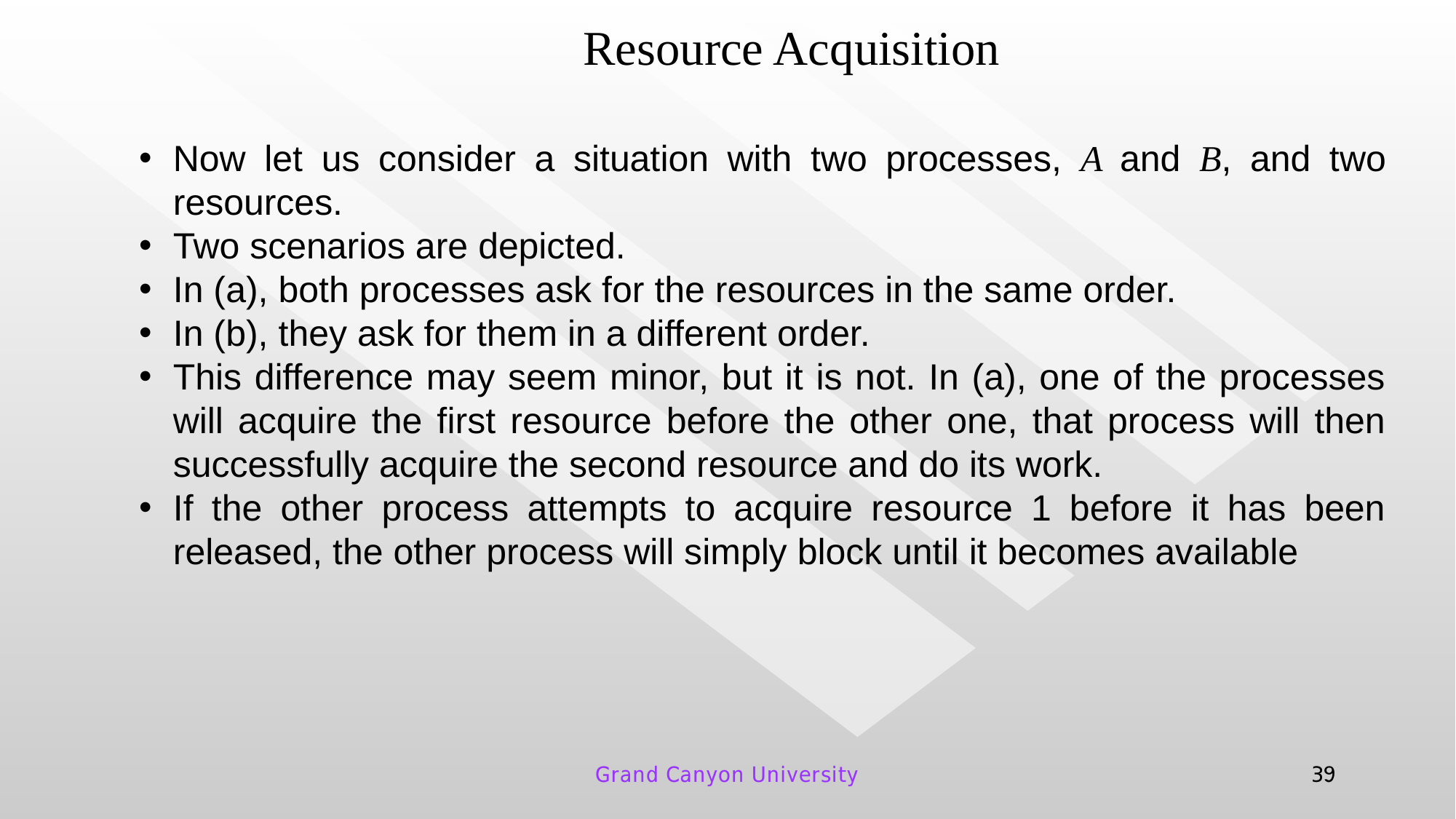

# Resource Acquisition
Now let us consider a situation with two processes, A and B, and two resources.
Two scenarios are depicted.
In (a), both processes ask for the resources in the same order.
In (b), they ask for them in a different order.
This difference may seem minor, but it is not. In (a), one of the processes will acquire the first resource before the other one, that process will then successfully acquire the second resource and do its work.
If the other process attempts to acquire resource 1 before it has been released, the other process will simply block until it becomes available
Grand Canyon University
39